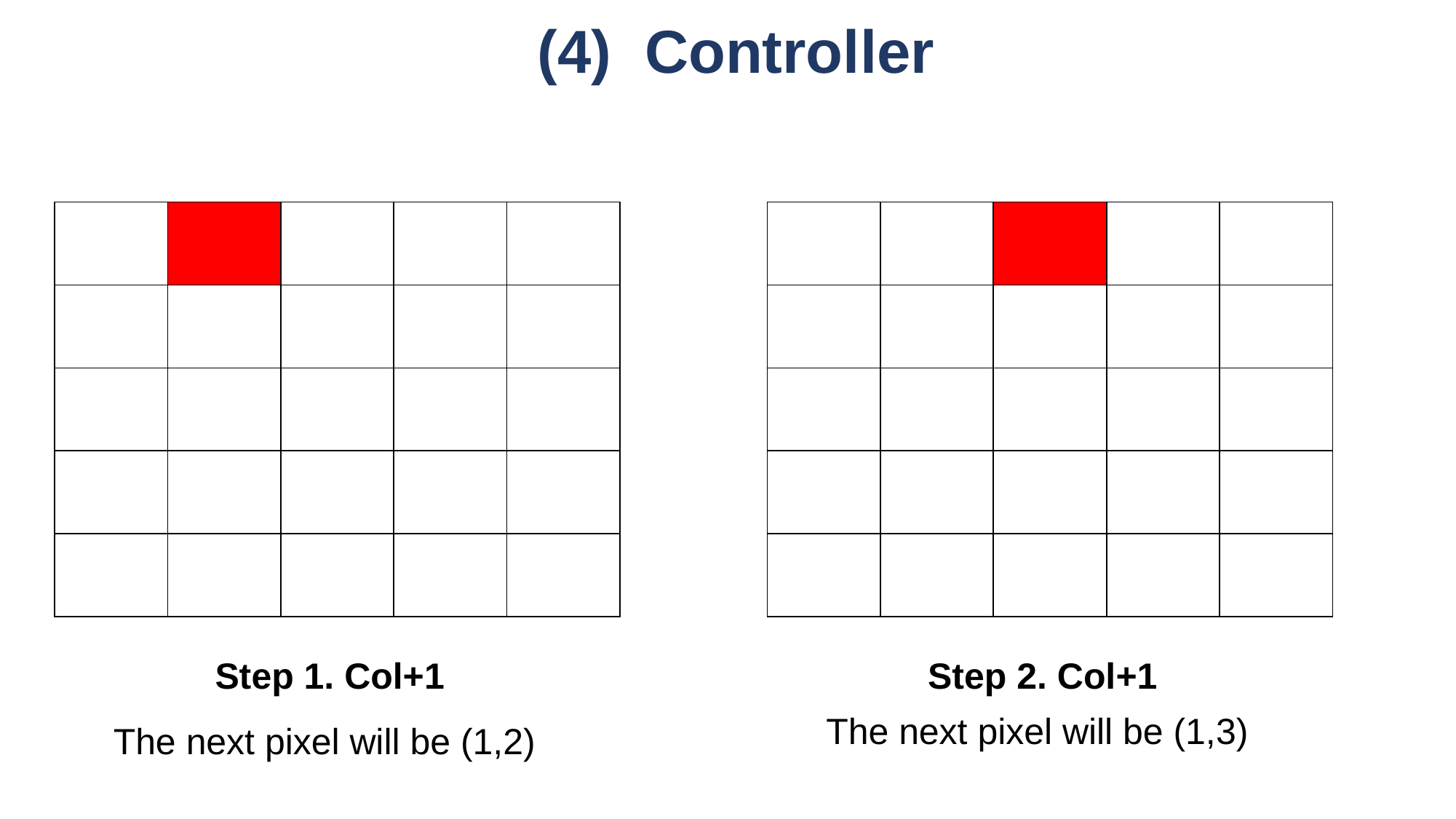

# (4)  Controller
|  |  |  |  |  |
| --- | --- | --- | --- | --- |
|  |  |  |  |  |
|  |  |  |  |  |
|  |  |  |  |  |
|  |  |  |  |  |
|  |  |  |  |  |
| --- | --- | --- | --- | --- |
|  |  |  |  |  |
|  |  |  |  |  |
|  |  |  |  |  |
|  |  |  |  |  |
Step 2. Col+1
Step 1. Col+1
The next pixel will be (1,3)
The next pixel will be (1,2)